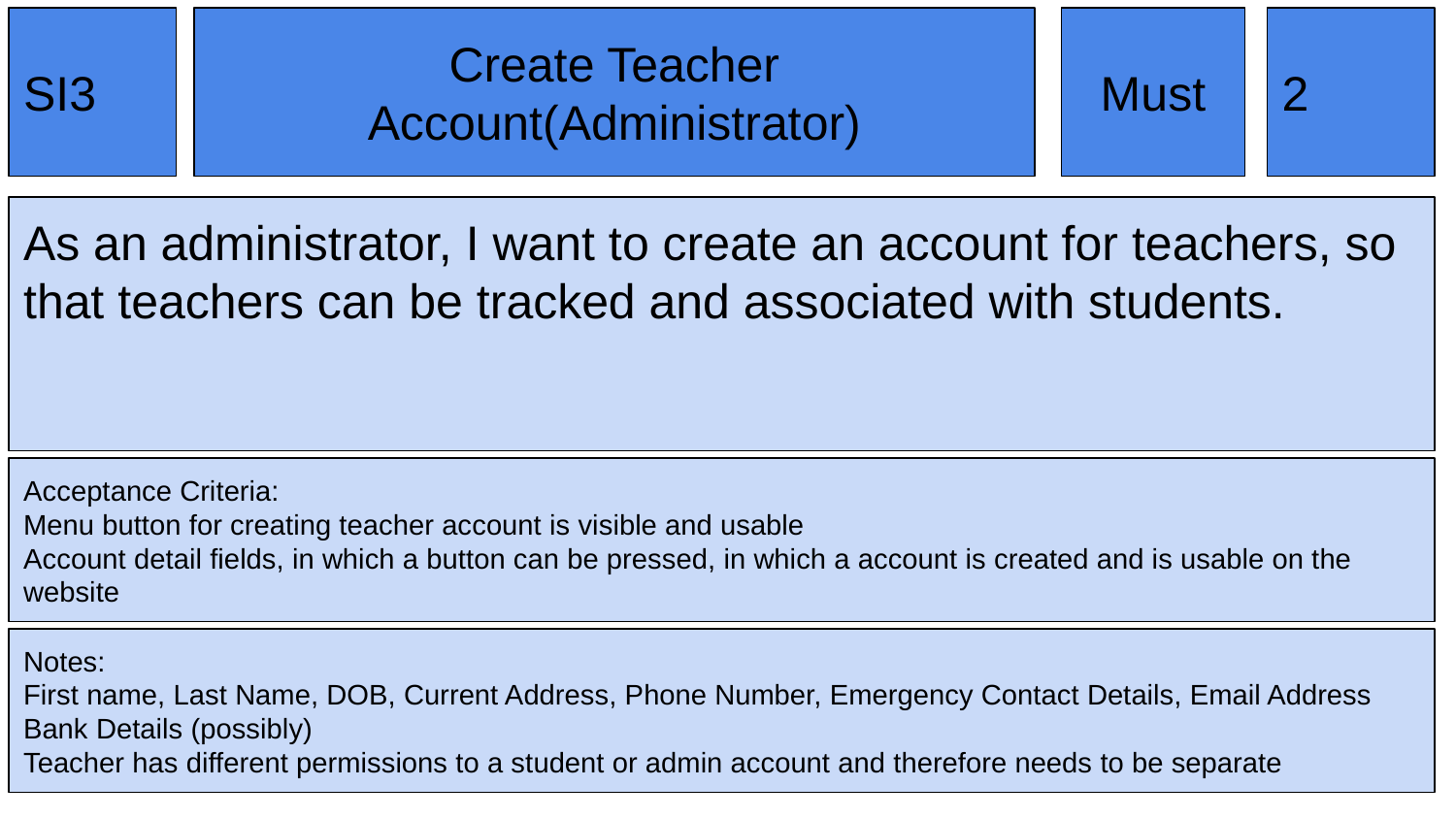

SI3
Create Teacher Account(Administrator)
Must
2
As an administrator, I want to create an account for teachers, so that teachers can be tracked and associated with students.
Acceptance Criteria:
Menu button for creating teacher account is visible and usable
Account detail fields, in which a button can be pressed, in which a account is created and is usable on the website
Notes:
First name, Last Name, DOB, Current Address, Phone Number, Emergency Contact Details, Email Address
Bank Details (possibly)
Teacher has different permissions to a student or admin account and therefore needs to be separate